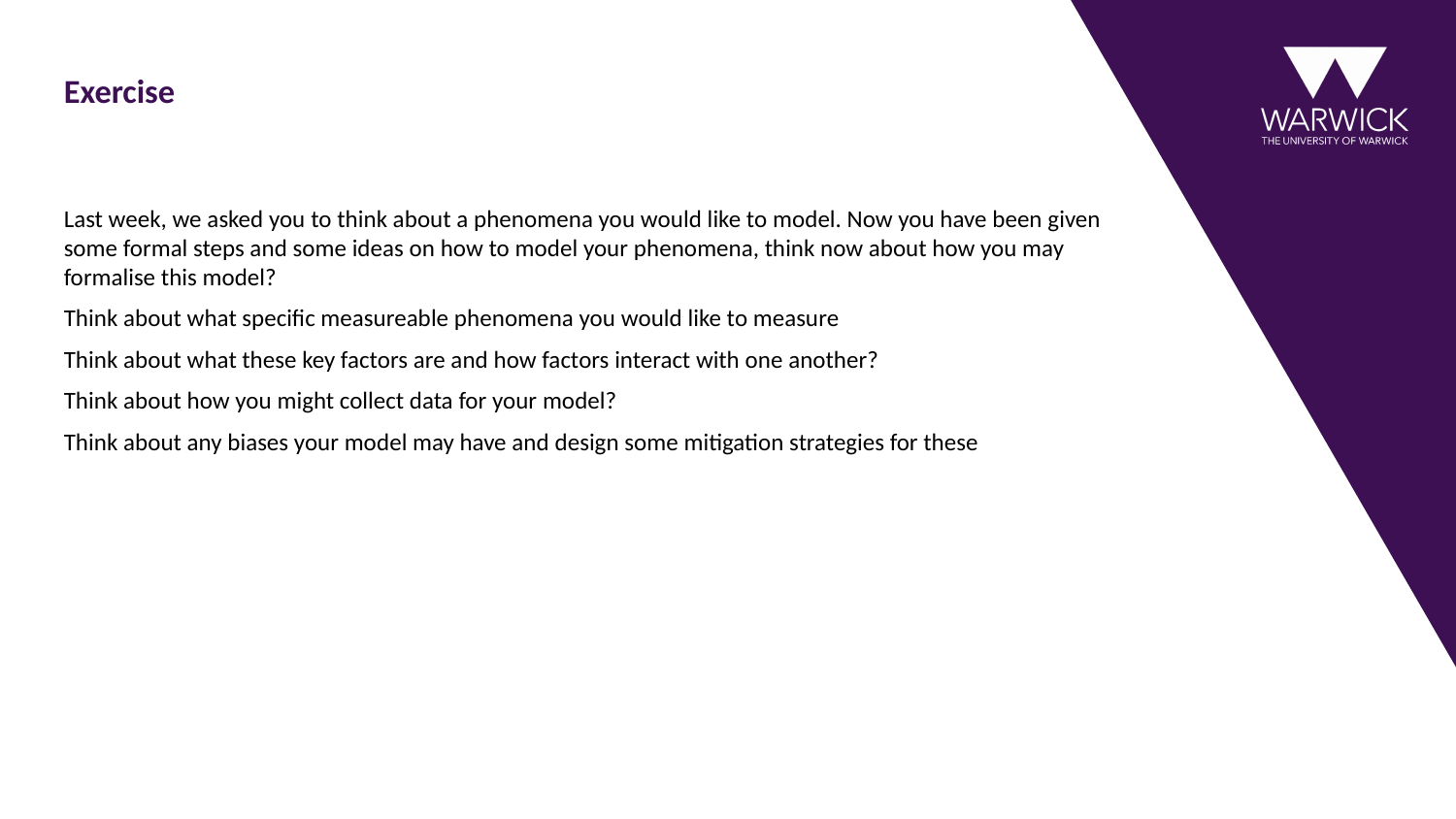

# Exercise

Last week, we asked you to think about a phenomena you would like to model. Now you have been given some formal steps and some ideas on how to model your phenomena, think now about how you may formalise this model?
Think about what specific measureable phenomena you would like to measure
Think about what these key factors are and how factors interact with one another?
Think about how you might collect data for your model?
Think about any biases your model may have and design some mitigation strategies for these